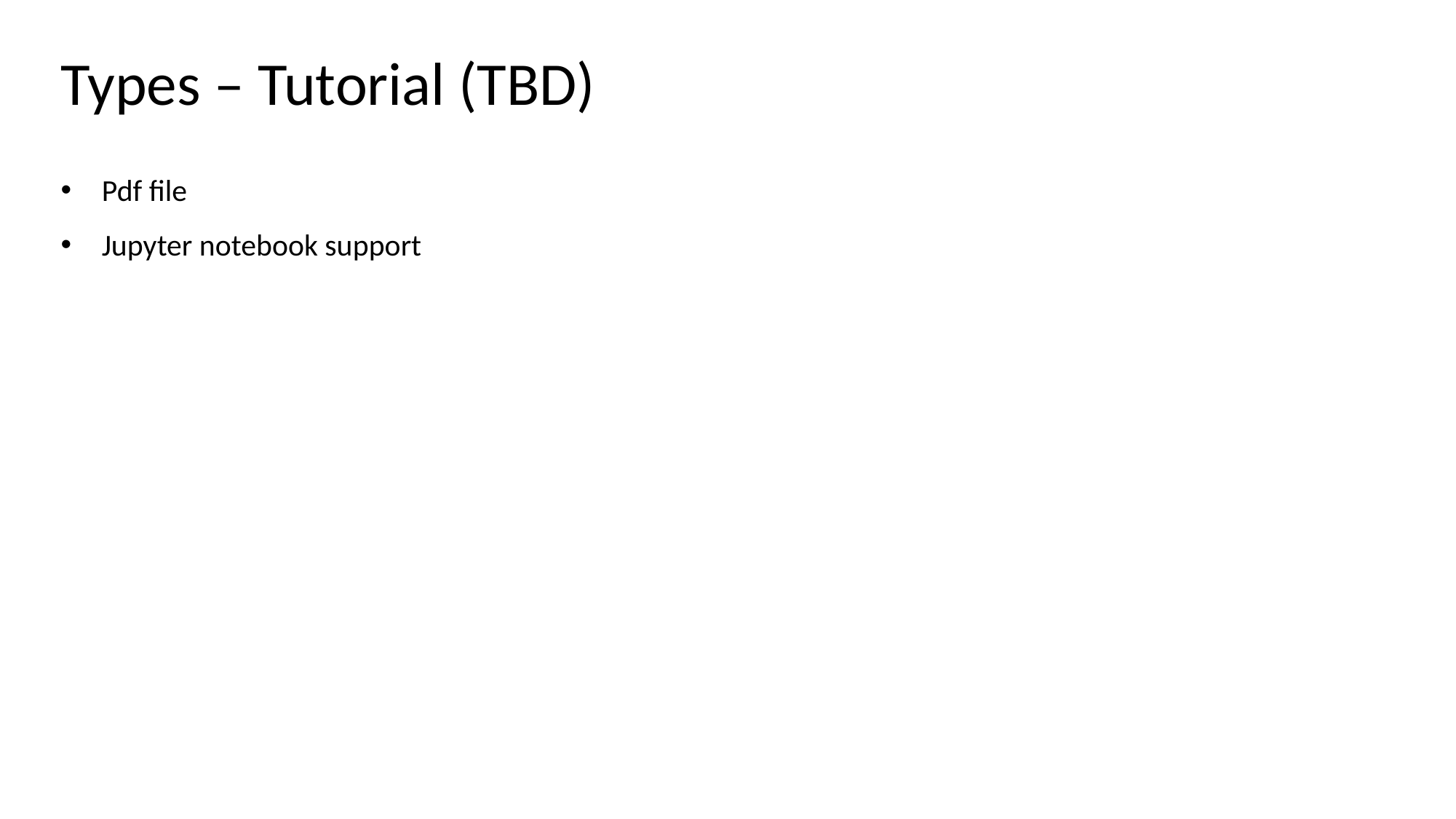

# Types – Tutorial (TBD)
Pdf file
Jupyter notebook support